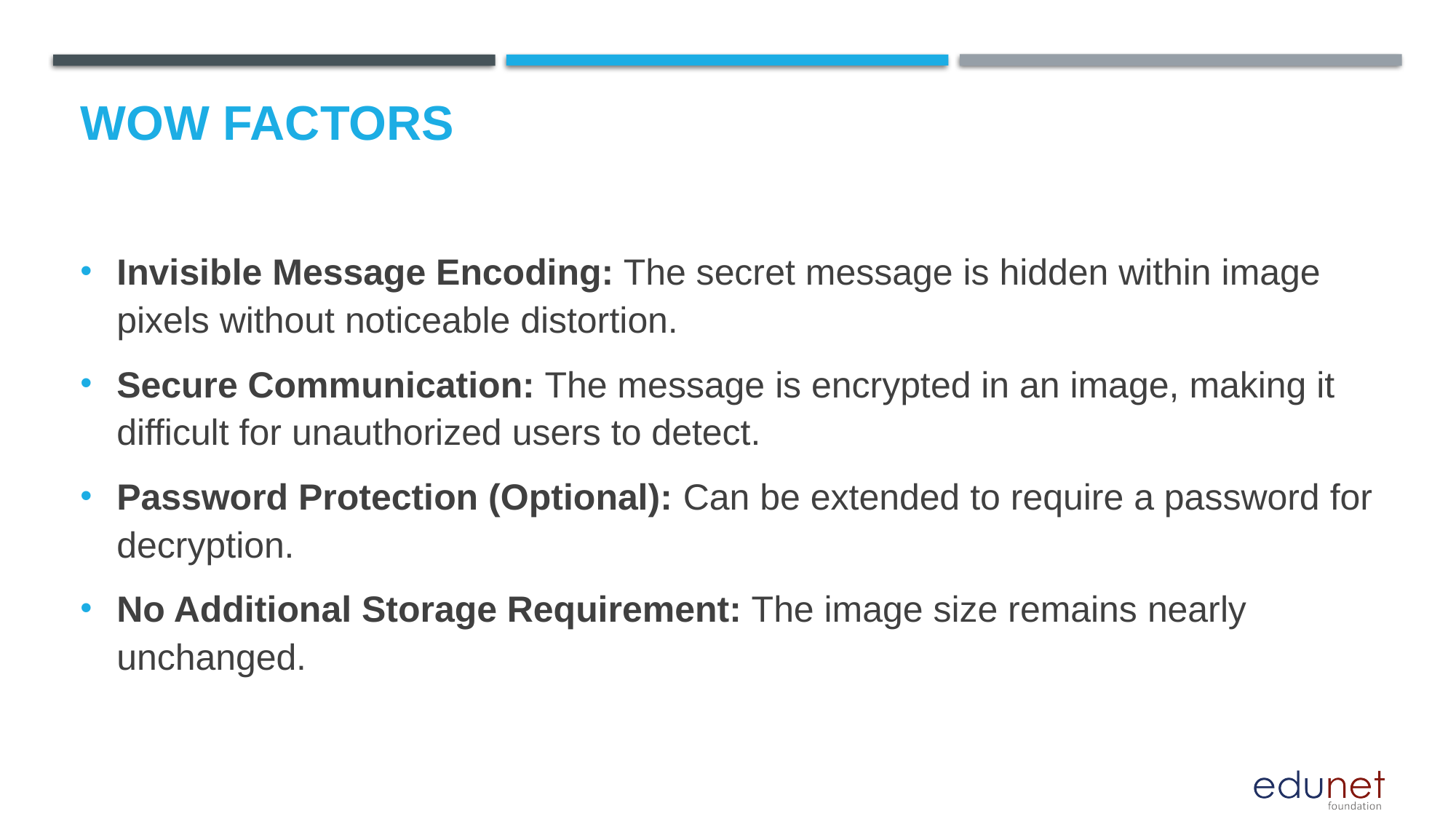

# Wow factors

Invisible Message Encoding: The secret message is hidden within image pixels without noticeable distortion.
Secure Communication: The message is encrypted in an image, making it difficult for unauthorized users to detect.
Password Protection (Optional): Can be extended to require a password for decryption.
No Additional Storage Requirement: The image size remains nearly unchanged.